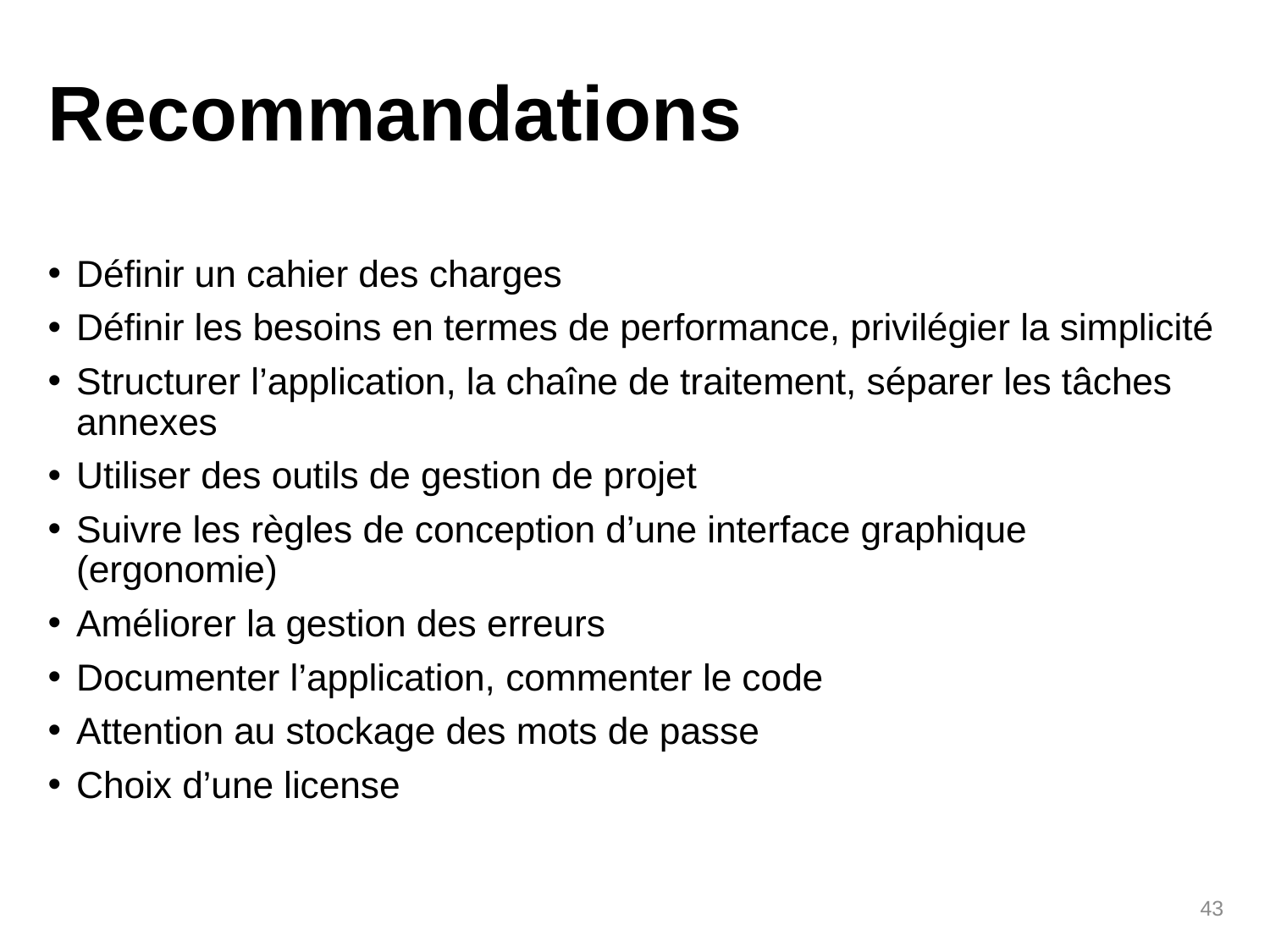

# Recommandations
Définir un cahier des charges
Définir les besoins en termes de performance, privilégier la simplicité
Structurer l’application, la chaîne de traitement, séparer les tâches annexes
Utiliser des outils de gestion de projet
Suivre les règles de conception d’une interface graphique (ergonomie)
Améliorer la gestion des erreurs
Documenter l’application, commenter le code
Attention au stockage des mots de passe
Choix d’une license
43